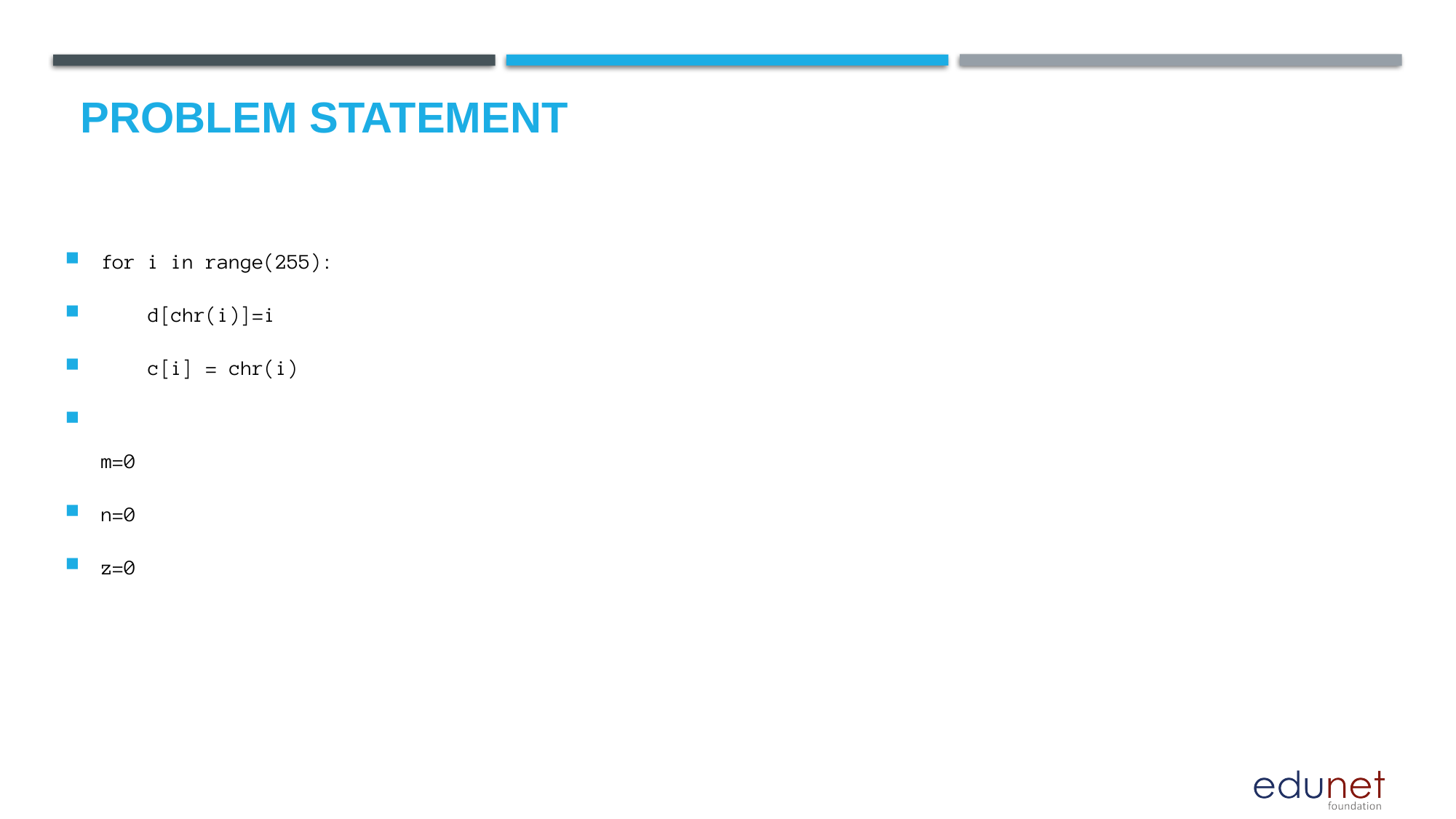

# Problem Statement
for i in range(255):
    d[chr(i)]=i
    c[i] = chr(i)
m=0
n=0
z=0